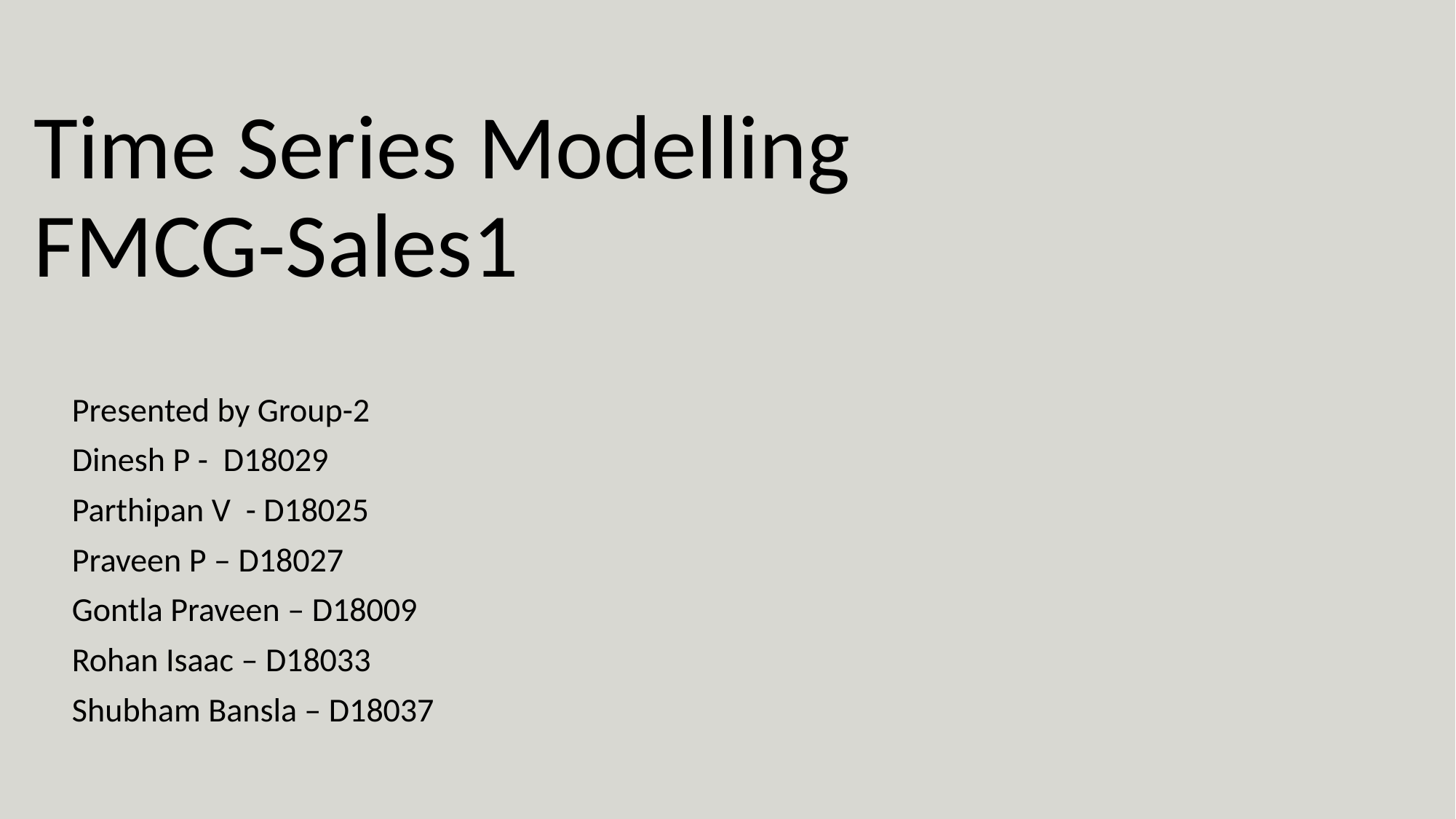

# Time Series Modelling FMCG-Sales1
Presented by Group-2
Dinesh P -  D18029
Parthipan V  - D18025
Praveen P – D18027
Gontla Praveen – D18009
Rohan Isaac – D18033
Shubham Bansla – D18037